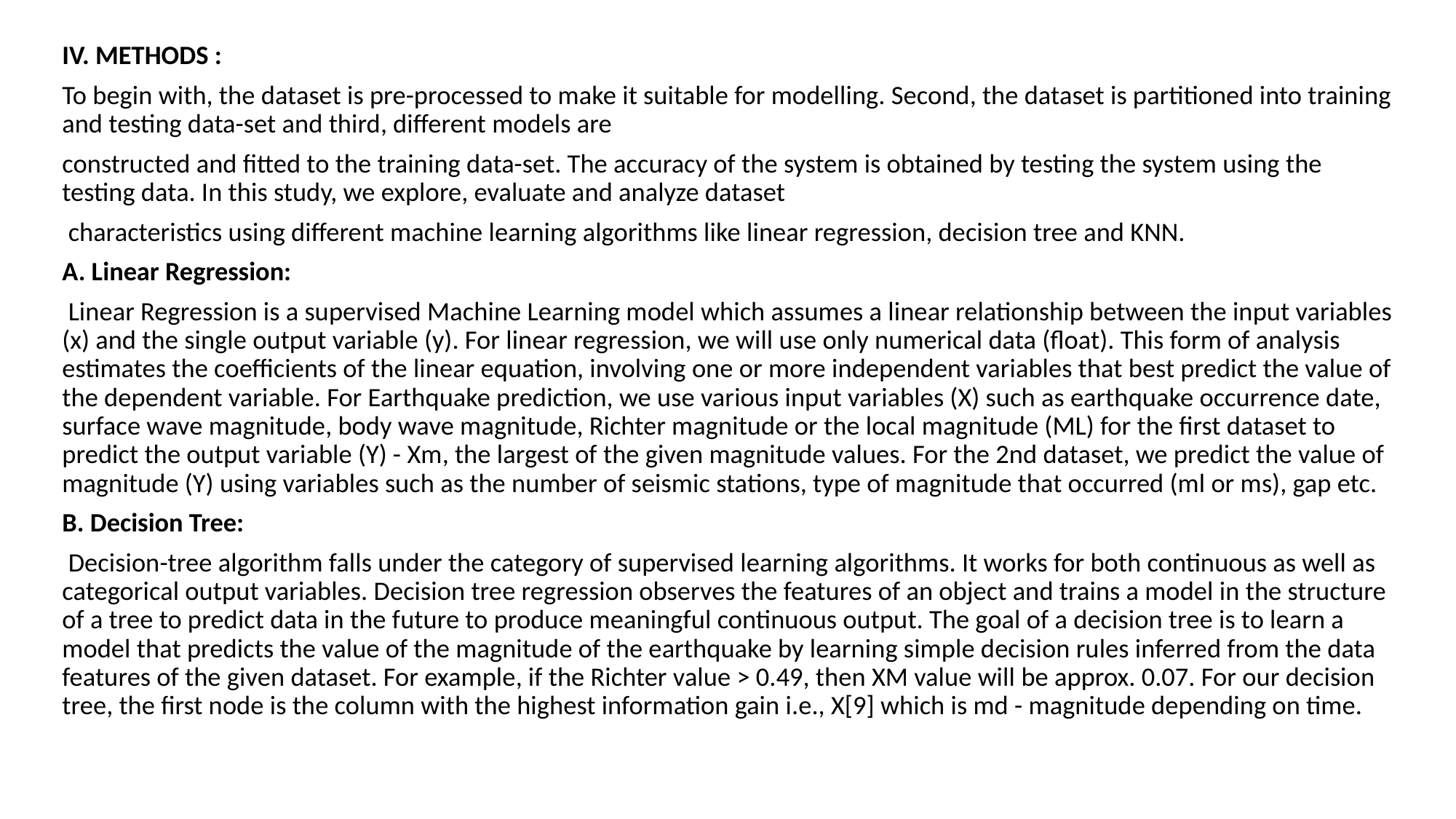

IV. METHODS :
To begin with, the dataset is pre-processed to make it suitable for modelling. Second, the dataset is partitioned into training and testing data-set and third, different models are
constructed and fitted to the training data-set. The accuracy of the system is obtained by testing the system using the testing data. In this study, we explore, evaluate and analyze dataset
 characteristics using different machine learning algorithms like linear regression, decision tree and KNN.
A. Linear Regression:
 Linear Regression is a supervised Machine Learning model which assumes a linear relationship between the input variables (x) and the single output variable (y). For linear regression, we will use only numerical data (float). This form of analysis estimates the coefficients of the linear equation, involving one or more independent variables that best predict the value of the dependent variable. For Earthquake prediction, we use various input variables (X) such as earthquake occurrence date, surface wave magnitude, body wave magnitude, Richter magnitude or the local magnitude (ML) for the first dataset to predict the output variable (Y) - Xm, the largest of the given magnitude values. For the 2nd dataset, we predict the value of magnitude (Y) using variables such as the number of seismic stations, type of magnitude that occurred (ml or ms), gap etc.
B. Decision Tree:
 Decision-tree algorithm falls under the category of supervised learning algorithms. It works for both continuous as well as categorical output variables. Decision tree regression observes the features of an object and trains a model in the structure of a tree to predict data in the future to produce meaningful continuous output. The goal of a decision tree is to learn a model that predicts the value of the magnitude of the earthquake by learning simple decision rules inferred from the data features of the given dataset. For example, if the Richter value > 0.49, then XM value will be approx. 0.07. For our decision tree, the first node is the column with the highest information gain i.e., X[9] which is md - magnitude depending on time.